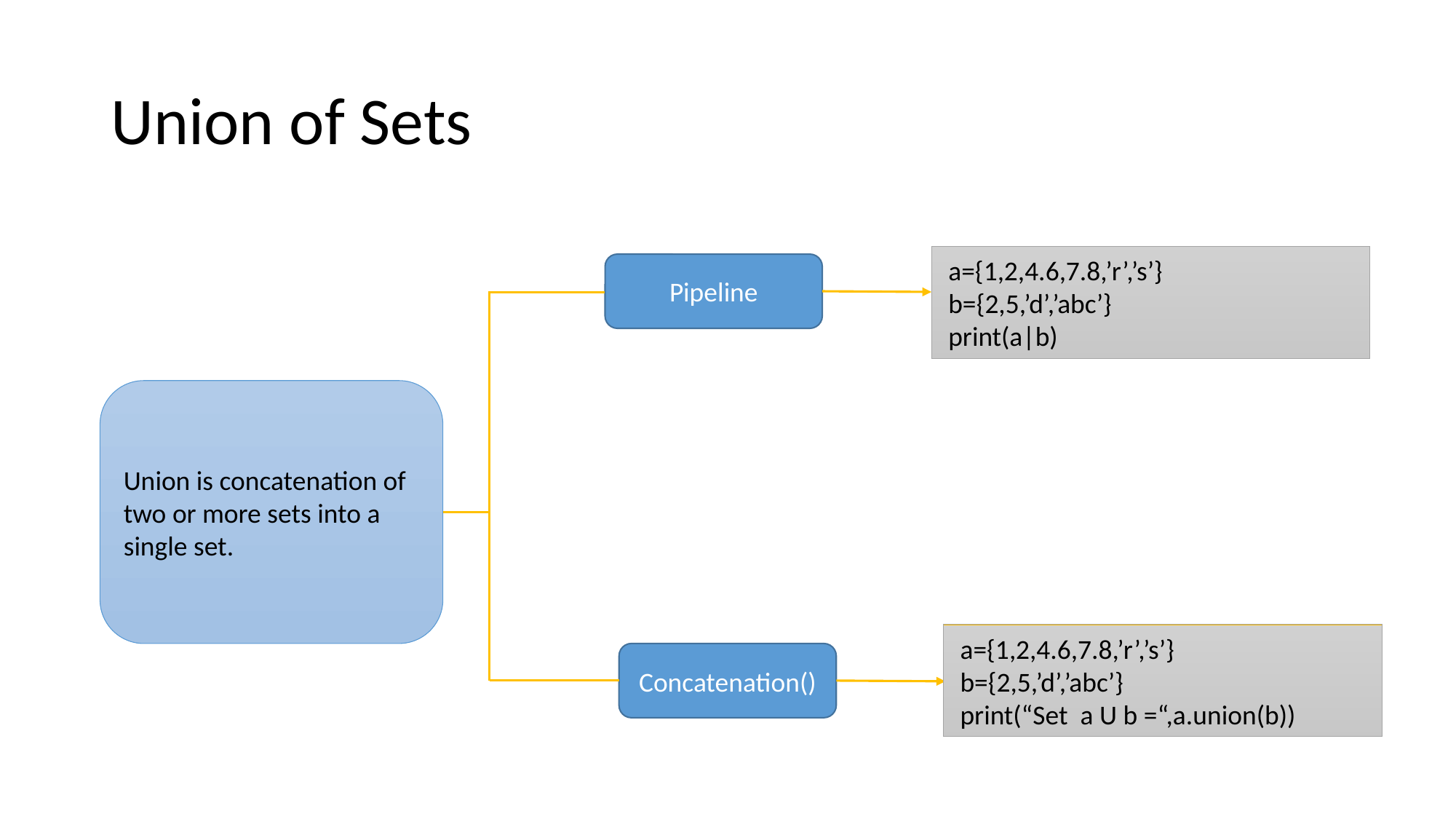

# Union of Sets
 a={1,2,4.6,7.8,’r’,’s’}
 b={2,5,’d’,’abc’}
 print(a|b)
Pipeline
Union is concatenation of two or more sets into a single set.
 a={1,2,4.6,7.8,’r’,’s’}
 b={2,5,’d’,’abc’}
 print(“Set  a U b =“,a.union(b))
Concatenation()